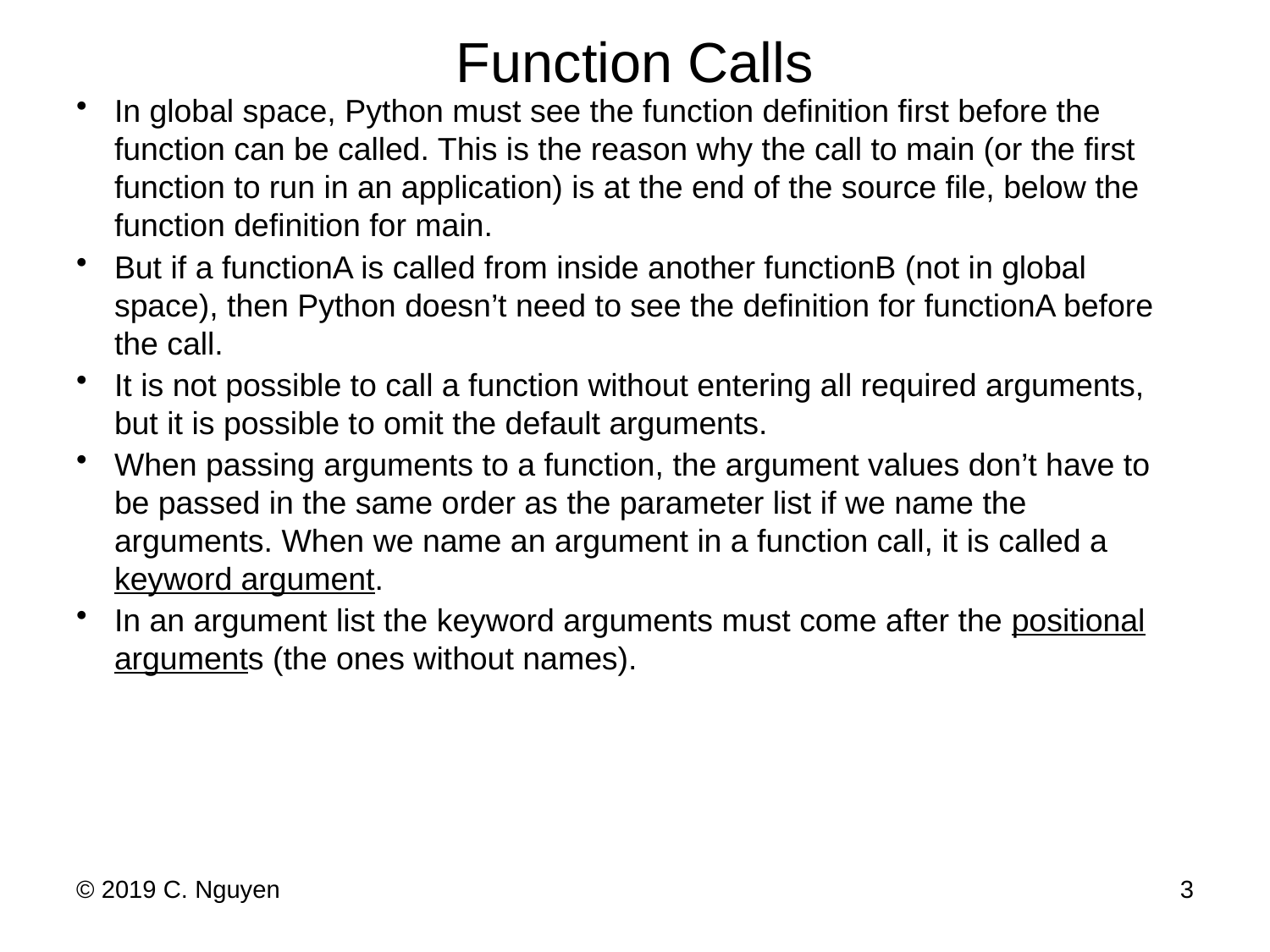

# Function Calls
In global space, Python must see the function definition first before the function can be called. This is the reason why the call to main (or the first function to run in an application) is at the end of the source file, below the function definition for main.
But if a functionA is called from inside another functionB (not in global space), then Python doesn’t need to see the definition for functionA before the call.
It is not possible to call a function without entering all required arguments, but it is possible to omit the default arguments.
When passing arguments to a function, the argument values don’t have to be passed in the same order as the parameter list if we name the arguments. When we name an argument in a function call, it is called a keyword argument.
In an argument list the keyword arguments must come after the positional arguments (the ones without names).
© 2019 C. Nguyen
3